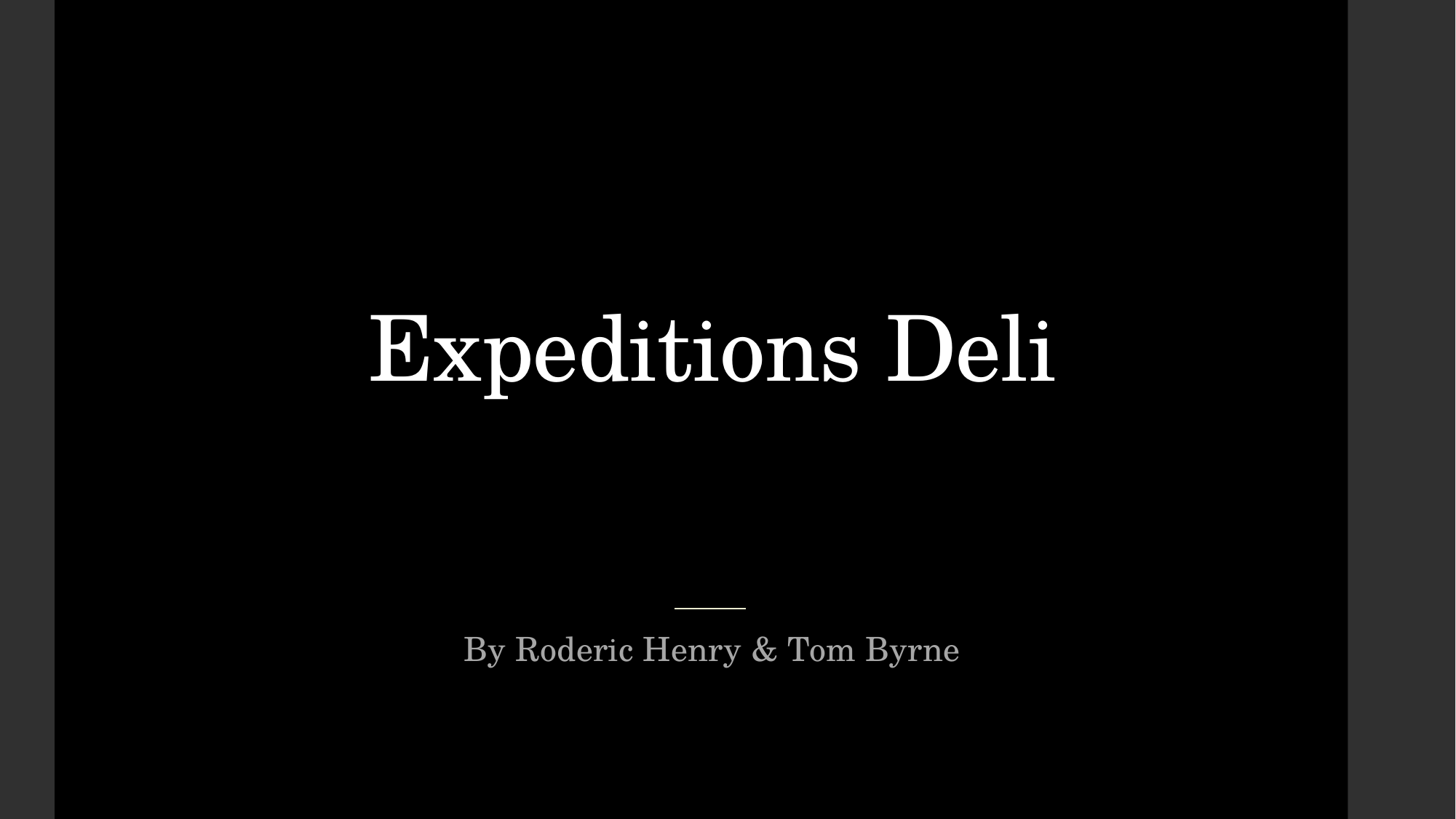

# Expeditions Deli
By Roderic Henry & Tom Byrne